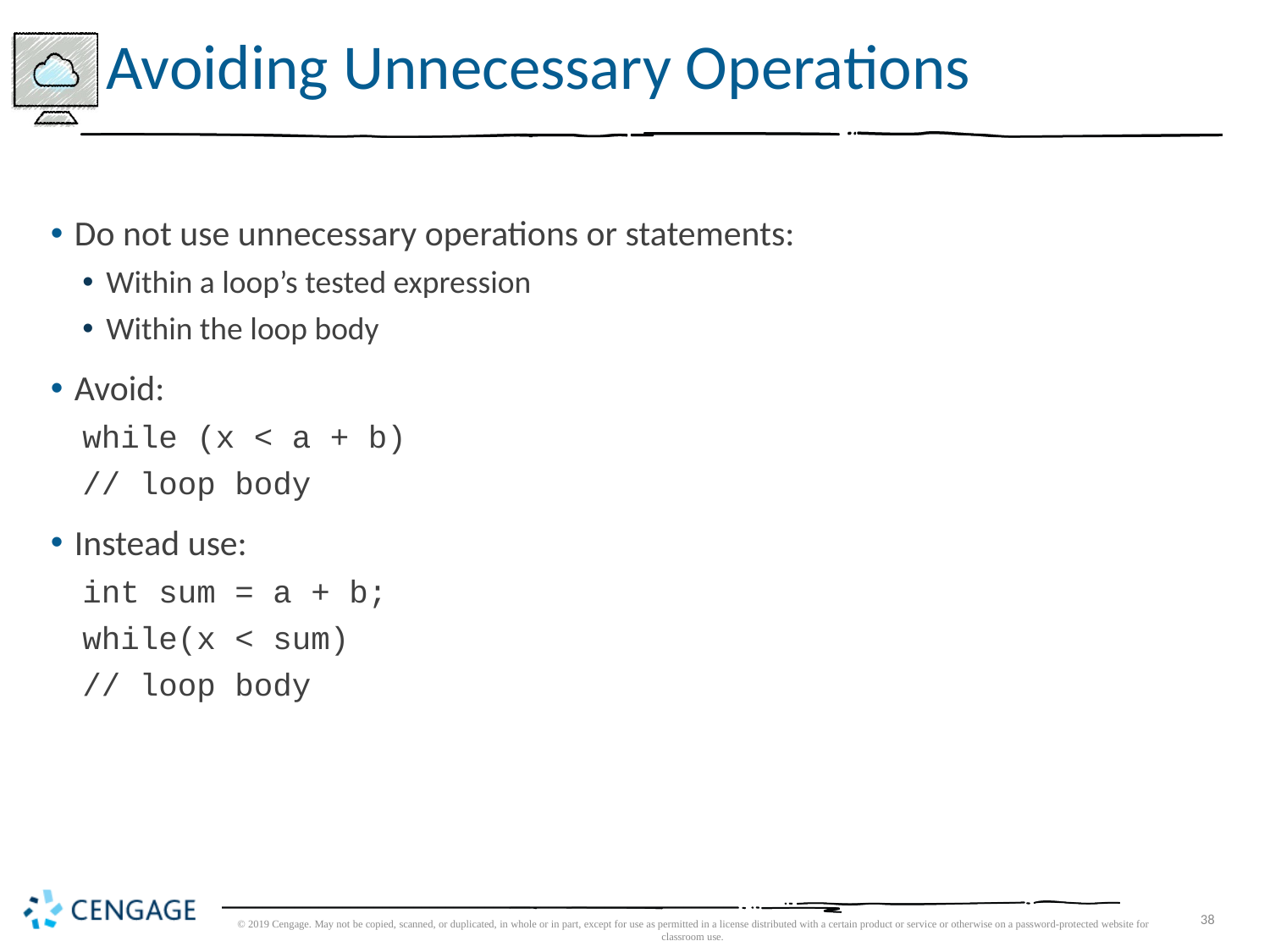

# Avoiding Unnecessary Operations
Do not use unnecessary operations or statements:
Within a loop’s tested expression
Within the loop body
Avoid:
while (x < a + b)
// loop body
Instead use:
int sum = a + b;
while(x < sum)
// loop body
© 2019 Cengage. May not be copied, scanned, or duplicated, in whole or in part, except for use as permitted in a license distributed with a certain product or service or otherwise on a password-protected website for classroom use.